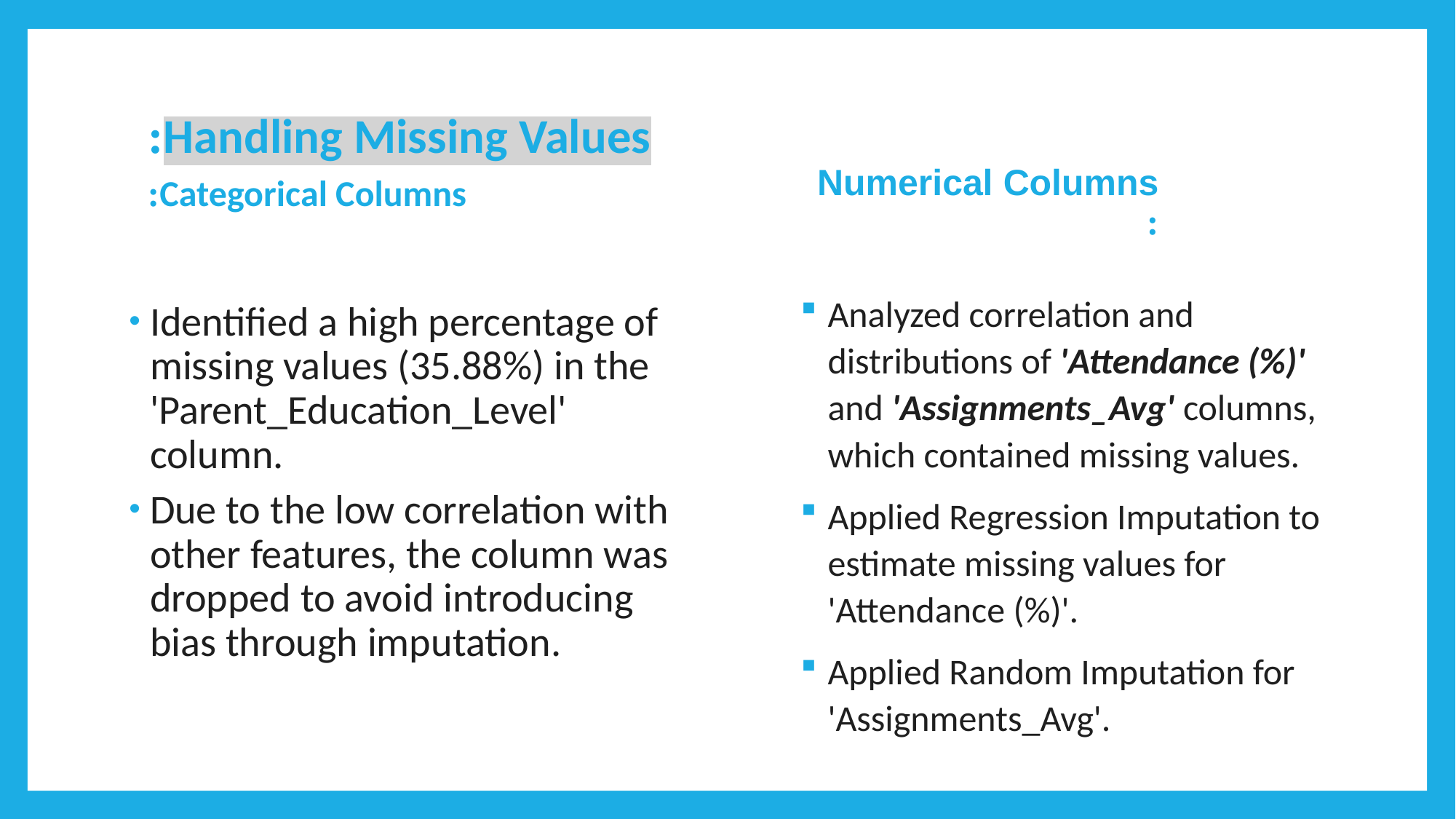

# Handling Missing Values:

Numerical Columns :
Categorical Columns:

Analyzed correlation and distributions of 'Attendance (%)' and 'Assignments_Avg' columns, which contained missing values.
Applied Regression Imputation to estimate missing values for 'Attendance (%)'.
Applied Random Imputation for 'Assignments_Avg'.

Identified a high percentage of missing values (35.88%) in the 'Parent_Education_Level' column.
Due to the low correlation with other features, the column was dropped to avoid introducing bias through imputation.